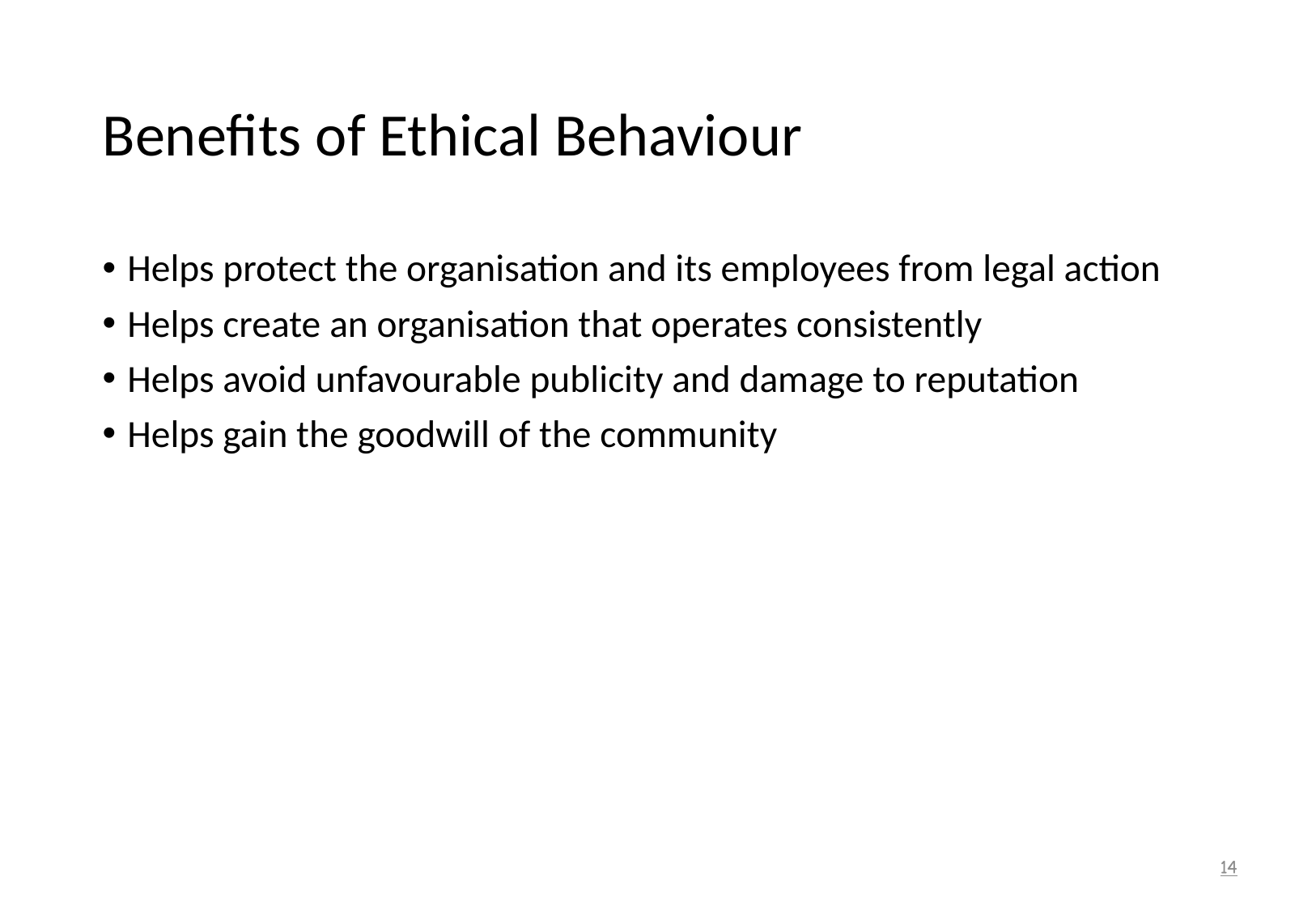

# Benefits of Ethical Behaviour
Helps protect the organisation and its employees from legal action
Helps create an organisation that operates consistently
Helps avoid unfavourable publicity and damage to reputation
Helps gain the goodwill of the community

14